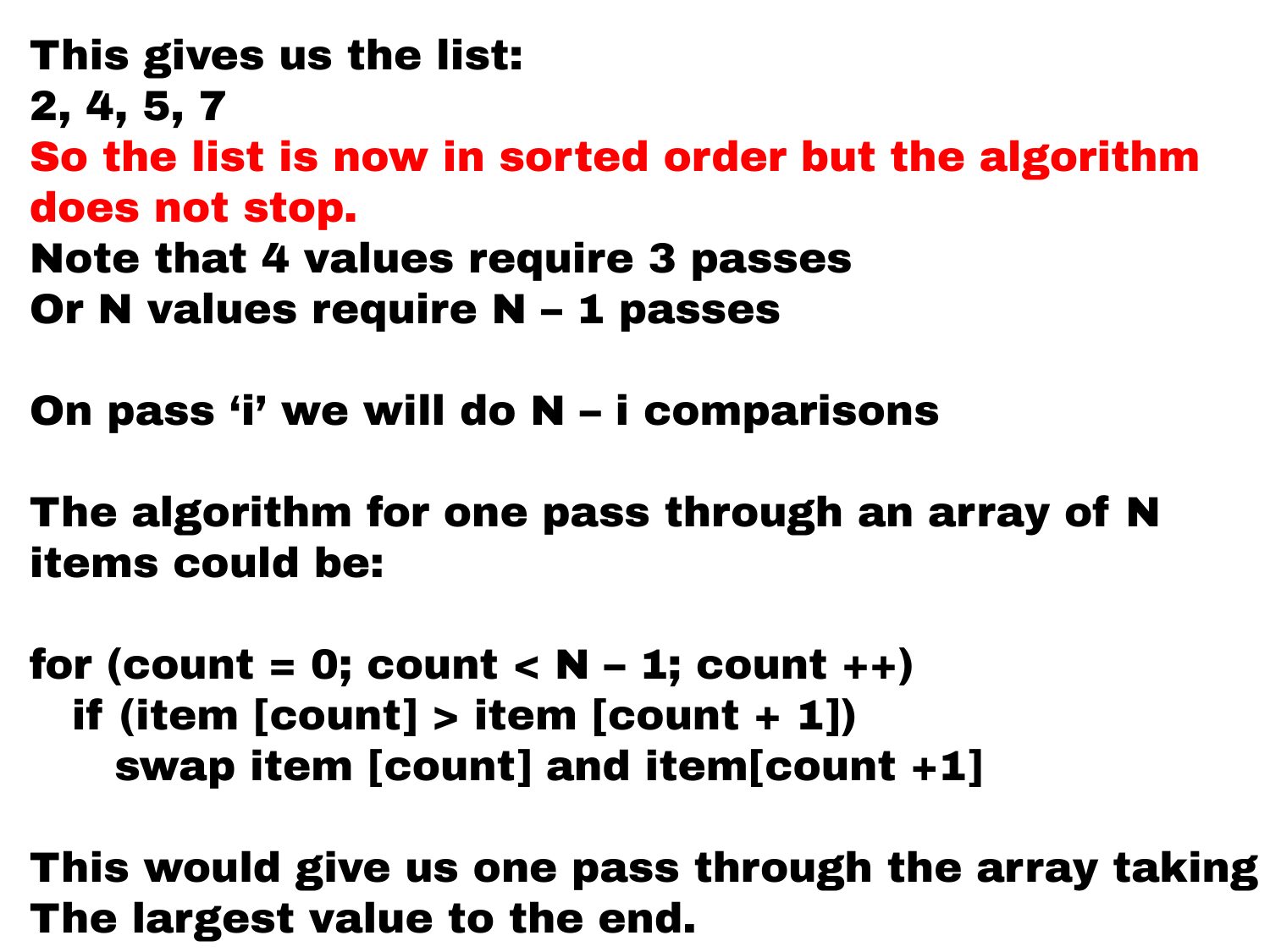

This gives us the list:
2, 4, 5, 7
So the list is now in sorted order but the algorithm
does not stop.
Note that 4 values require 3 passes
Or N values require N – 1 passes

On pass ‘i’ we will do N – i comparisons

The algorithm for one pass through an array of N
items could be:

for (count = 0; count < N – 1; count ++)
   if (item [count] > item [count + 1])
      swap item [count] and item[count +1]

This would give us one pass through the array taking
The largest value to the end.